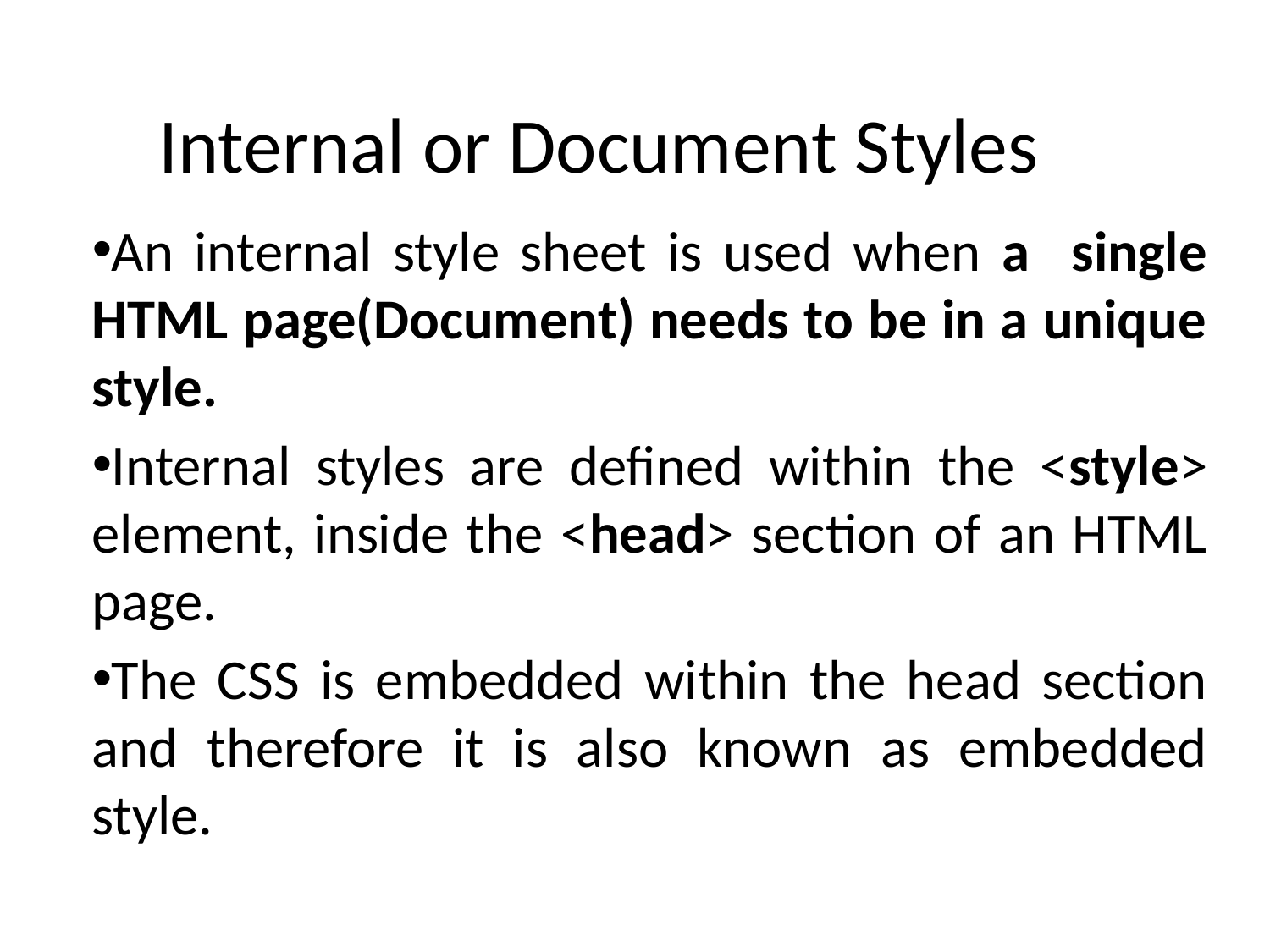

# Internal or Document Styles
An internal style sheet is used when a  single HTML page(Document) needs to be in a unique style.
Internal styles are defined within the <style> element, inside the <head> section of an HTML page.
The CSS is embedded within the head section and therefore it is also known as embedded style.